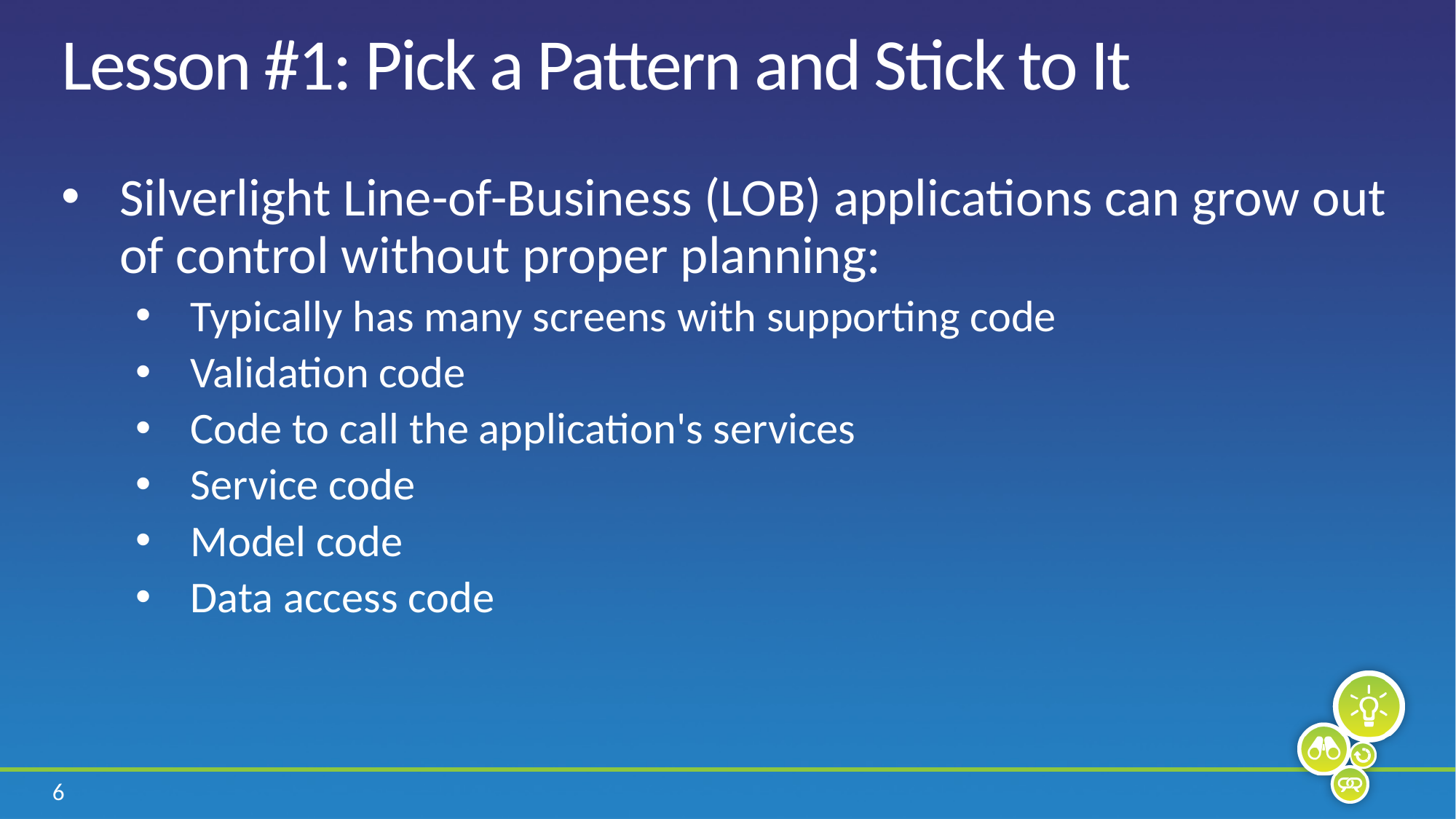

# Lesson #1: Pick a Pattern and Stick to It
Silverlight Line-of-Business (LOB) applications can grow out of control without proper planning:
Typically has many screens with supporting code
Validation code
Code to call the application's services
Service code
Model code
Data access code